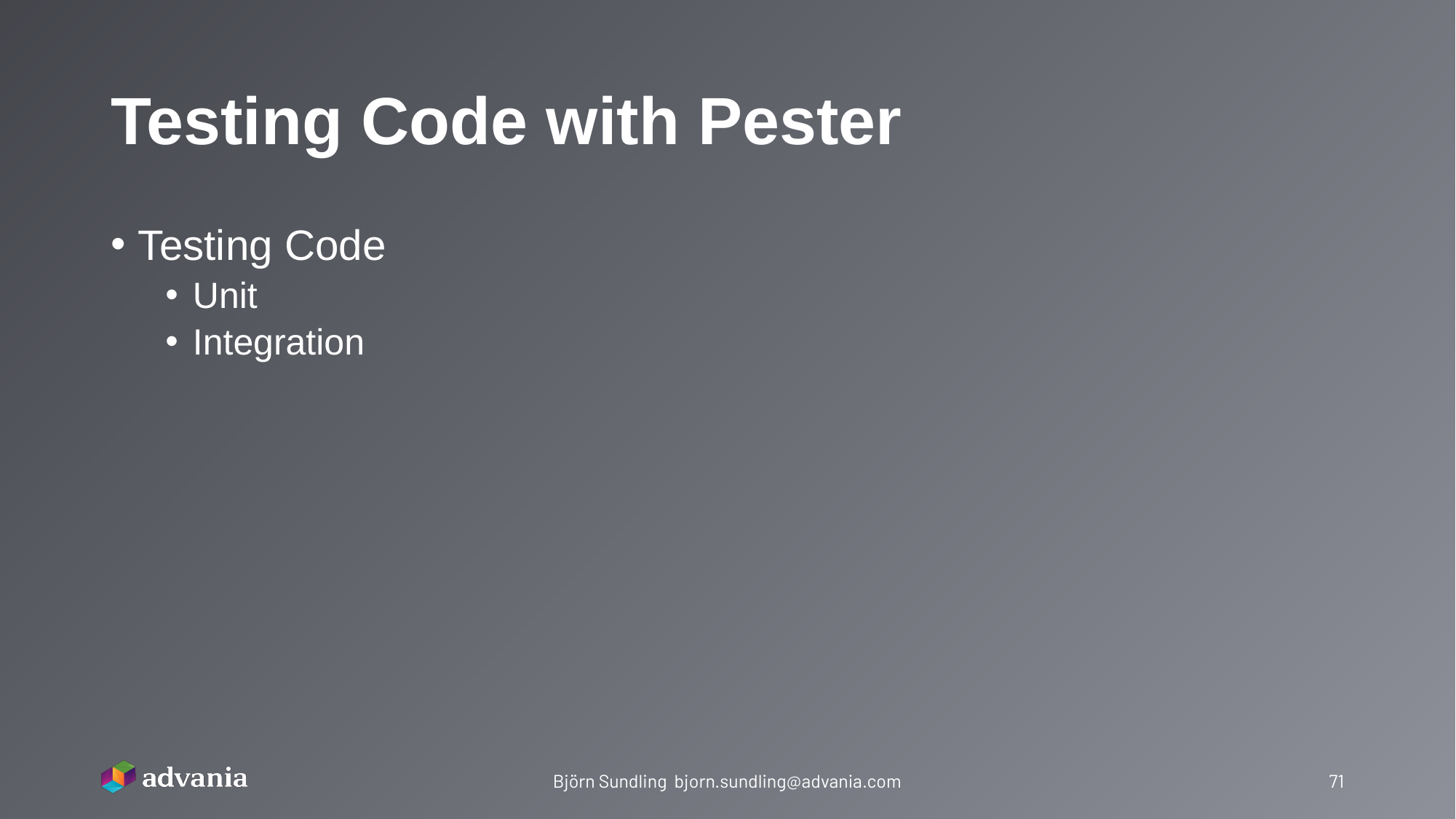

# Testing Code with Pester
Testing Code
Unit
Integration
Björn Sundling  bjorn.sundling@advania.com
71